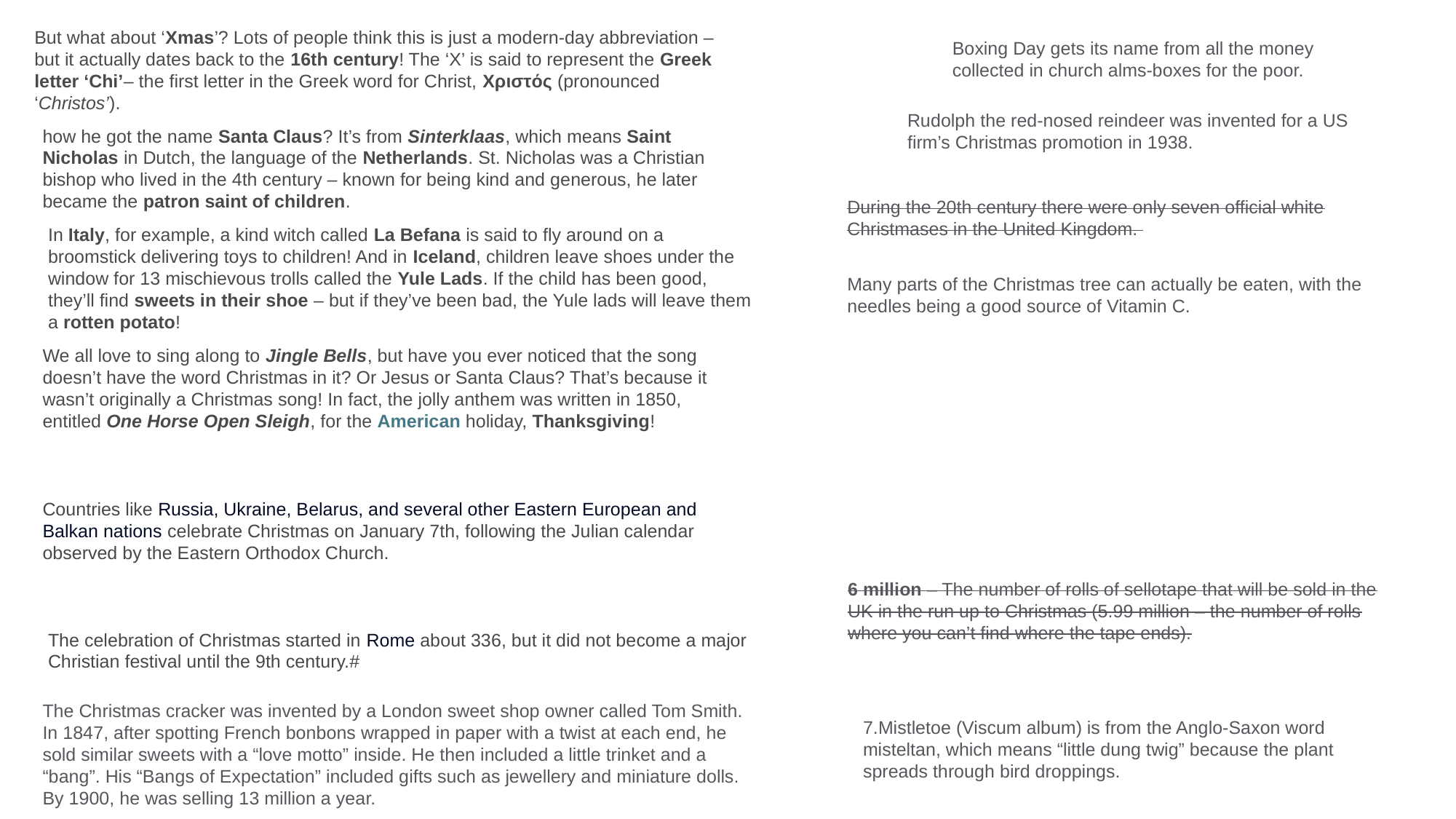

But what about ‘Xmas’? Lots of people think this is just a modern-day abbreviation – but it actually dates back to the 16th century! The ‘X’ is said to represent the Greek letter ‘Chi’– the first letter in the Greek word for Christ, Χριστός (pronounced ‘Christos’).
Boxing Day gets its name from all the money collected in church alms-boxes for the poor.
Rudolph the red-nosed reindeer was invented for a US firm’s Christmas promotion in 1938.
how he got the name Santa Claus? It’s from Sinterklaas, which means Saint Nicholas in Dutch, the language of the Netherlands. St. Nicholas was a Christian bishop who lived in the 4th century – known for being kind and generous, he later became the patron saint of children.
During the 20th century there were only seven official white Christmases in the United Kingdom.
In Italy, for example, a kind witch called La Befana is said to fly around on a broomstick delivering toys to children! And in Iceland, children leave shoes under the window for 13 mischievous trolls called the Yule Lads. If the child has been good, they’ll find sweets in their shoe – but if they’ve been bad, the Yule lads will leave them a rotten potato!
Many parts of the Christmas tree can actually be eaten, with the needles being a good source of Vitamin C.
We all love to sing along to Jingle Bells, but have you ever noticed that the song doesn’t have the word Christmas in it? Or Jesus or Santa Claus? That’s because it wasn’t originally a Christmas song! In fact, the jolly anthem was written in 1850, entitled One Horse Open Sleigh, for the American holiday, Thanksgiving!
Countries like Russia, Ukraine, Belarus, and several other Eastern European and Balkan nations celebrate Christmas on January 7th, following the Julian calendar observed by the Eastern Orthodox Church.
6 million – The number of rolls of sellotape that will be sold in the UK in the run up to Christmas (5.99 million – the number of rolls where you can’t find where the tape ends).
The celebration of Christmas started in Rome about 336, but it did not become a major Christian festival until the 9th century.#
The Christmas cracker was invented by a London sweet shop owner called Tom Smith. In 1847, after spotting French bonbons wrapped in paper with a twist at each end, he sold similar sweets with a “love motto” inside. He then included a little trinket and a “bang”. His “Bangs of Expectation” included gifts such as jewellery and miniature dolls. By 1900, he was selling 13 million a year.
Mistletoe (Viscum album) is from the Anglo-Saxon word misteltan, which means “little dung twig” because the plant spreads through bird droppings.